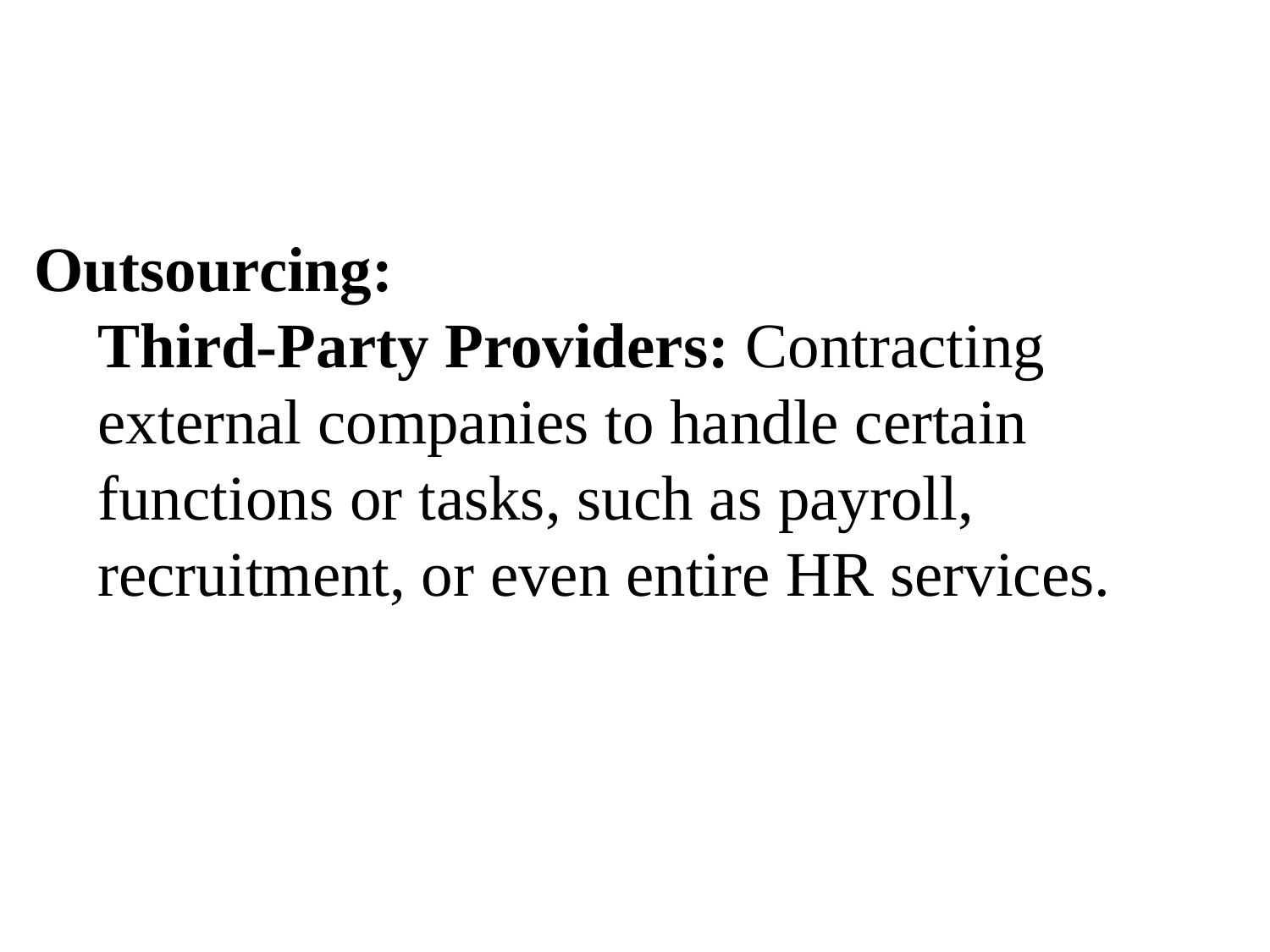

Outsourcing:
Third-Party Providers: Contracting external companies to handle certain functions or tasks, such as payroll, recruitment, or even entire HR services.